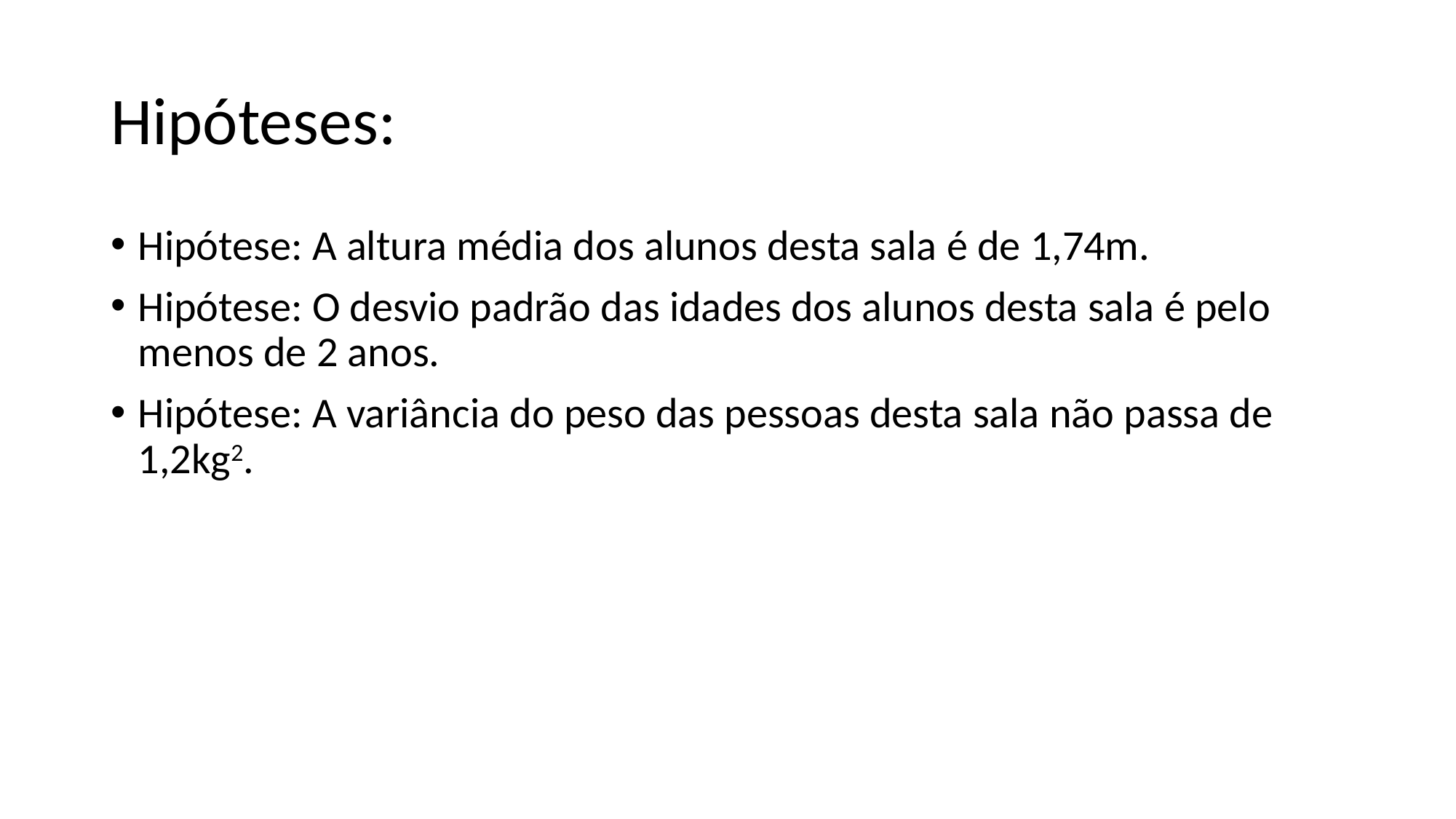

# Hipóteses:
Hipótese: A altura média dos alunos desta sala é de 1,74m.
Hipótese: O desvio padrão das idades dos alunos desta sala é pelo menos de 2 anos.
Hipótese: A variância do peso das pessoas desta sala não passa de 1,2kg2.